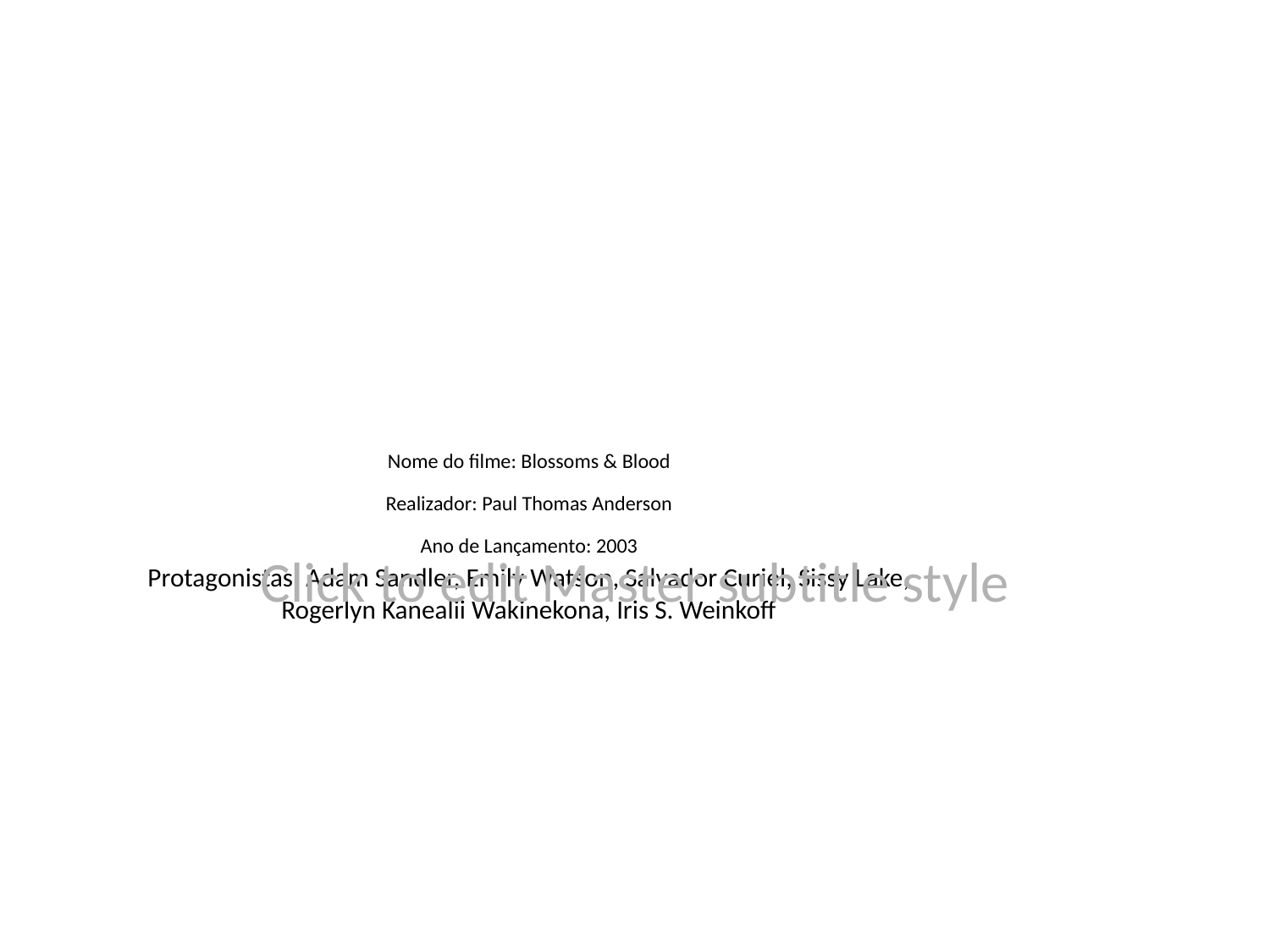

# Nome do filme: Blossoms & Blood
Realizador: Paul Thomas Anderson
Ano de Lançamento: 2003
Protagonistas: Adam Sandler, Emily Watson, Salvador Curiel, Sissy Lake, Rogerlyn Kanealii Wakinekona, Iris S. Weinkoff
Click to edit Master subtitle style